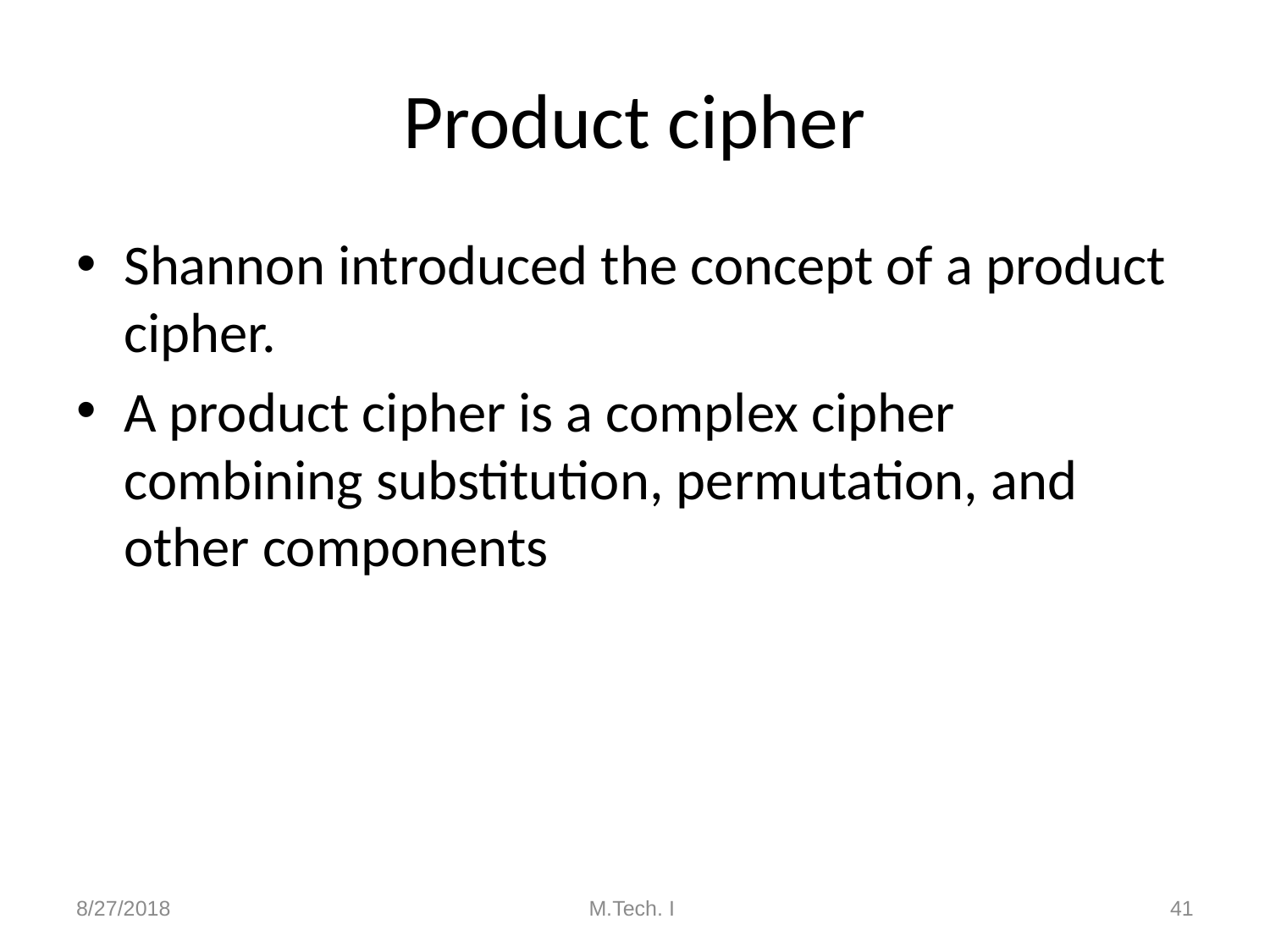

# Product cipher
Shannon introduced the concept of a product cipher.
A product cipher is a complex cipher combining substitution, permutation, and other components
8/27/2018
M.Tech. I
41